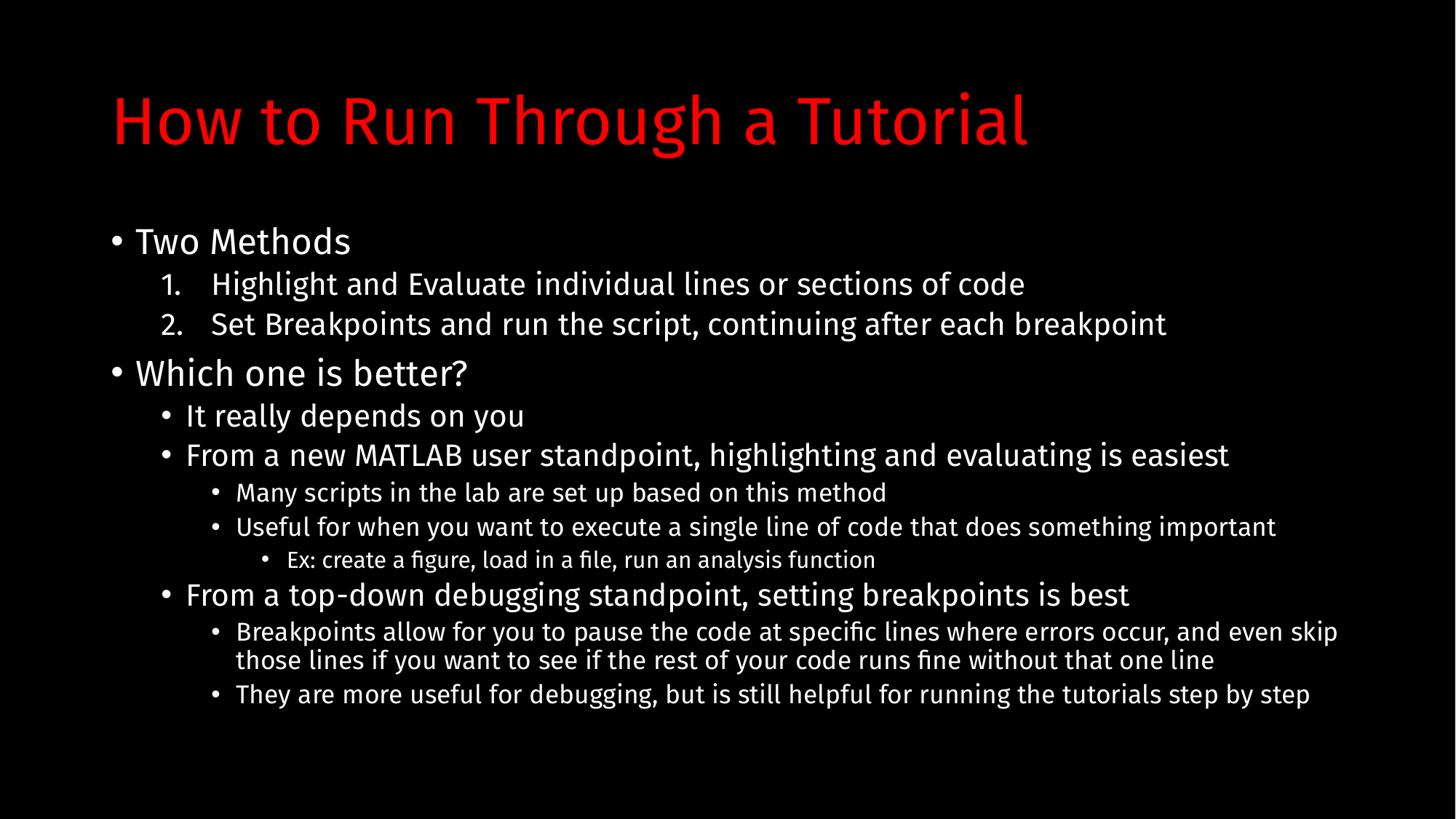

# How to Run Through a Tutorial
Two Methods
Highlight and Evaluate individual lines or sections of code
Set Breakpoints and run the script, continuing after each breakpoint
Which one is better?
It really depends on you
From a new MATLAB user standpoint, highlighting and evaluating is easiest
Many scripts in the lab are set up based on this method
Useful for when you want to execute a single line of code that does something important
Ex: create a figure, load in a file, run an analysis function
From a top-down debugging standpoint, setting breakpoints is best
Breakpoints allow for you to pause the code at specific lines where errors occur, and even skip those lines if you want to see if the rest of your code runs fine without that one line
They are more useful for debugging, but is still helpful for running the tutorials step by step